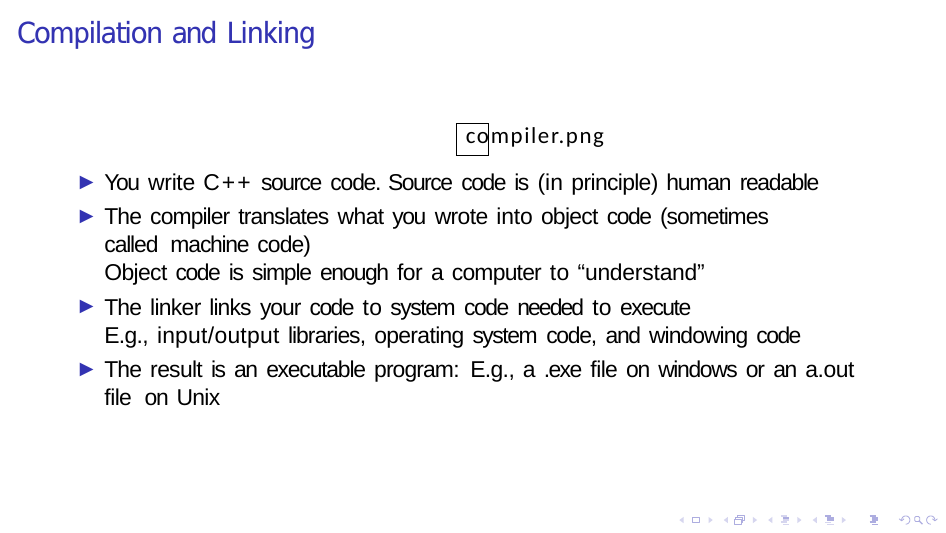

# Compilation and Linking
compiler.png
You write C++ source code. Source code is (in principle) human readable
The compiler translates what you wrote into object code (sometimes called  machine code)
Object code is simple enough for a computer to “understand”
The linker links your code to system code needed to execute
E.g., input/output libraries, operating system code, and windowing code
The result is an executable program: E.g., a .exe file on windows or an a.out file  on Unix